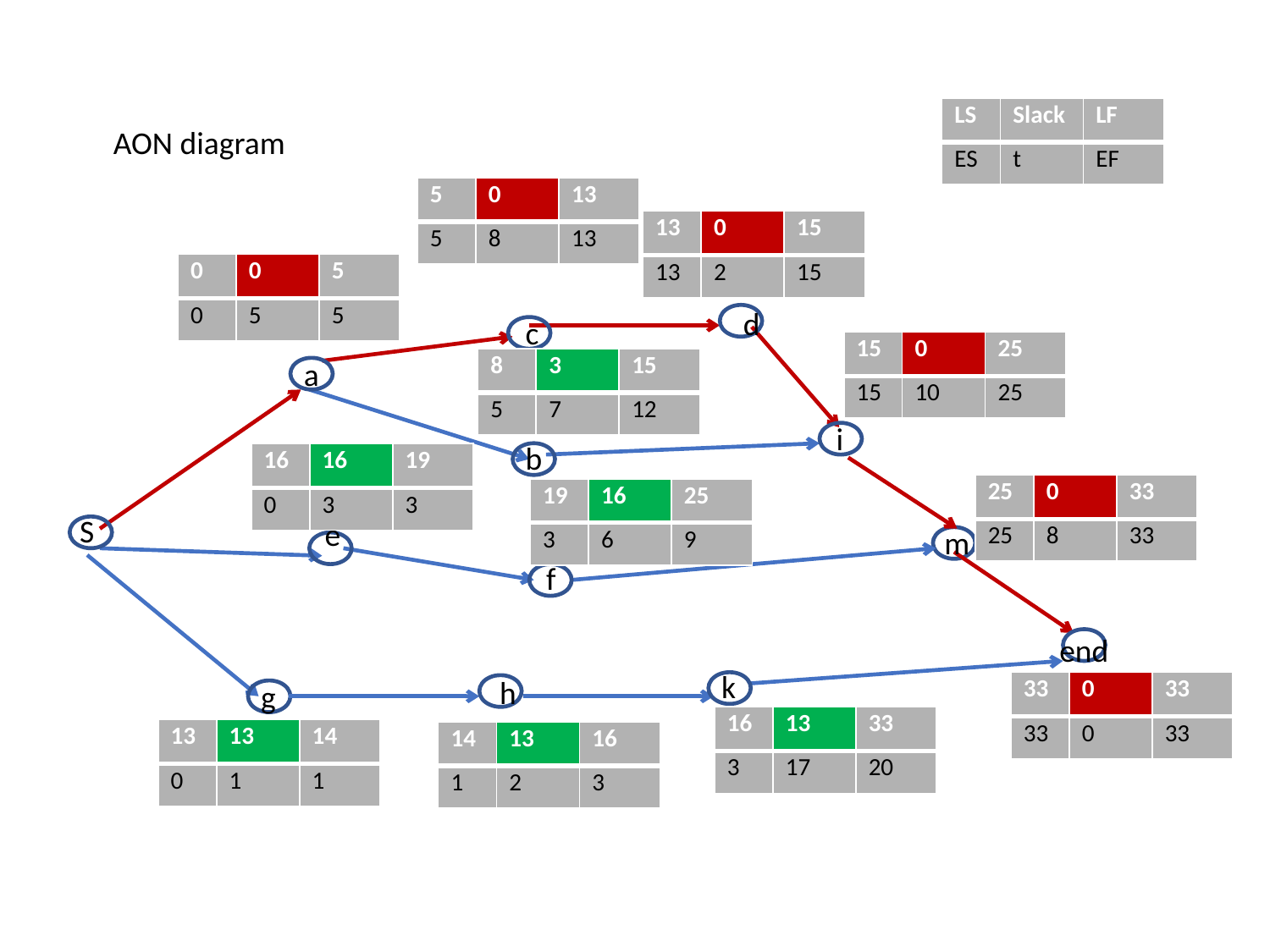

| LS | Slack | LF |
| --- | --- | --- |
| ES | t | EF |
AON diagram
| 5 | 0 | 13 |
| --- | --- | --- |
| 5 | 8 | 13 |
| 13 | 0 | 15 |
| --- | --- | --- |
| 13 | 2 | 15 |
| 0 | 0 | 5 |
| --- | --- | --- |
| 0 | 5 | 5 |
d

c

| 15 | 0 | 25 |
| --- | --- | --- |
| 15 | 10 | 25 |
a
| 8 | 3 | 15 |
| --- | --- | --- |
| 5 | 7 | 12 |

i

b

| 16 | 16 | 19 |
| --- | --- | --- |
| 0 | 3 | 3 |
| 25 | 0 | 33 |
| --- | --- | --- |
| 25 | 8 | 33 |
| 19 | 16 | 25 |
| --- | --- | --- |
| 3 | 6 | 9 |
S
e

m

f

end

k
h
g

| 33 | 0 | 33 |
| --- | --- | --- |
| 33 | 0 | 33 |

| 16 | 13 | 33 |
| --- | --- | --- |
| 3 | 17 | 20 |
| 13 | 13 | 14 |
| --- | --- | --- |
| 0 | 1 | 1 |
| 14 | 13 | 16 |
| --- | --- | --- |
| 1 | 2 | 3 |